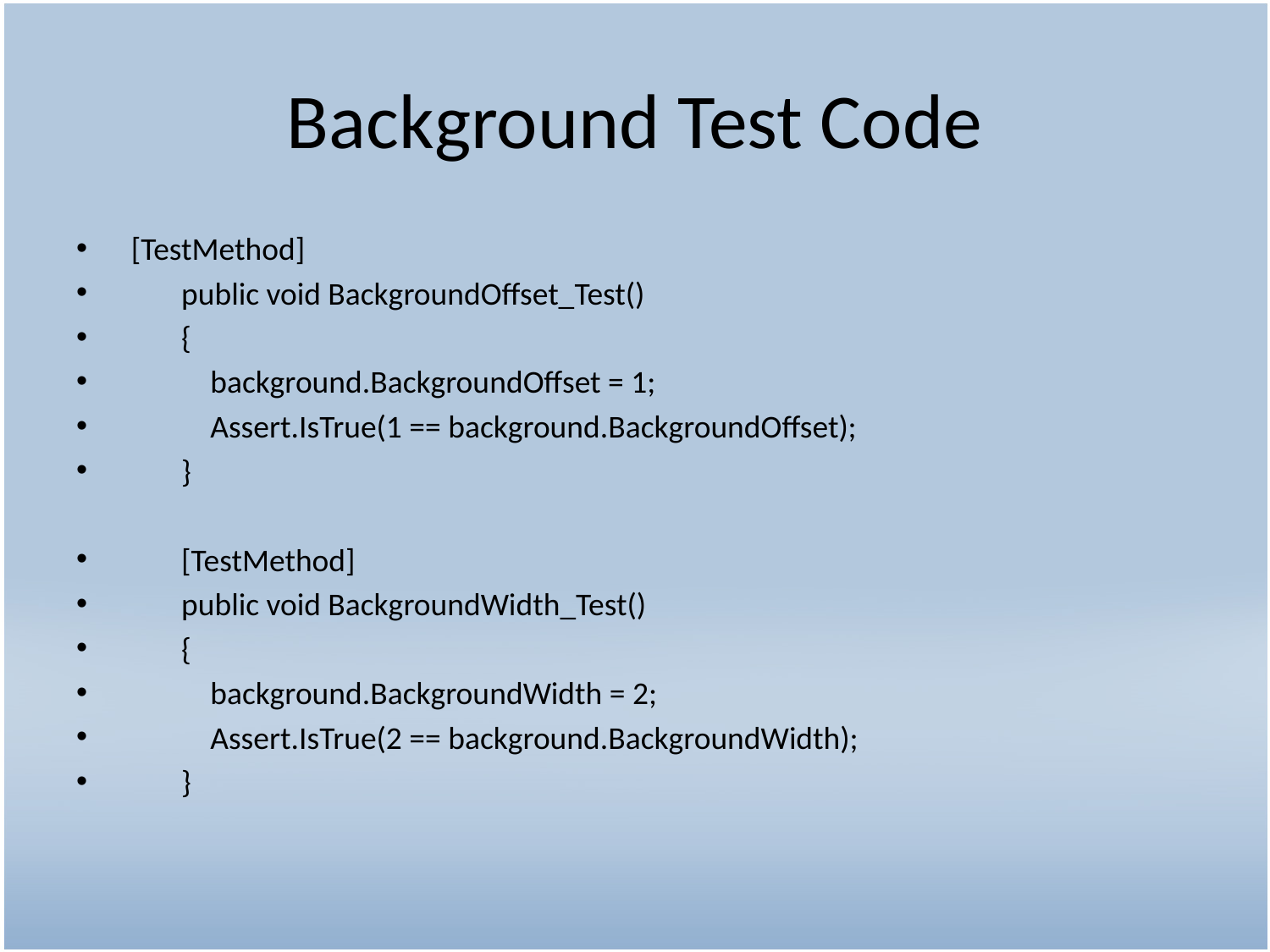

# Background Test Code
 [TestMethod]
        public void BackgroundOffset_Test()
        {
            background.BackgroundOffset = 1;
            Assert.IsTrue(1 == background.BackgroundOffset);
        }

        [TestMethod]
        public void BackgroundWidth_Test()
        {
            background.BackgroundWidth = 2;
            Assert.IsTrue(2 == background.BackgroundWidth);
        }